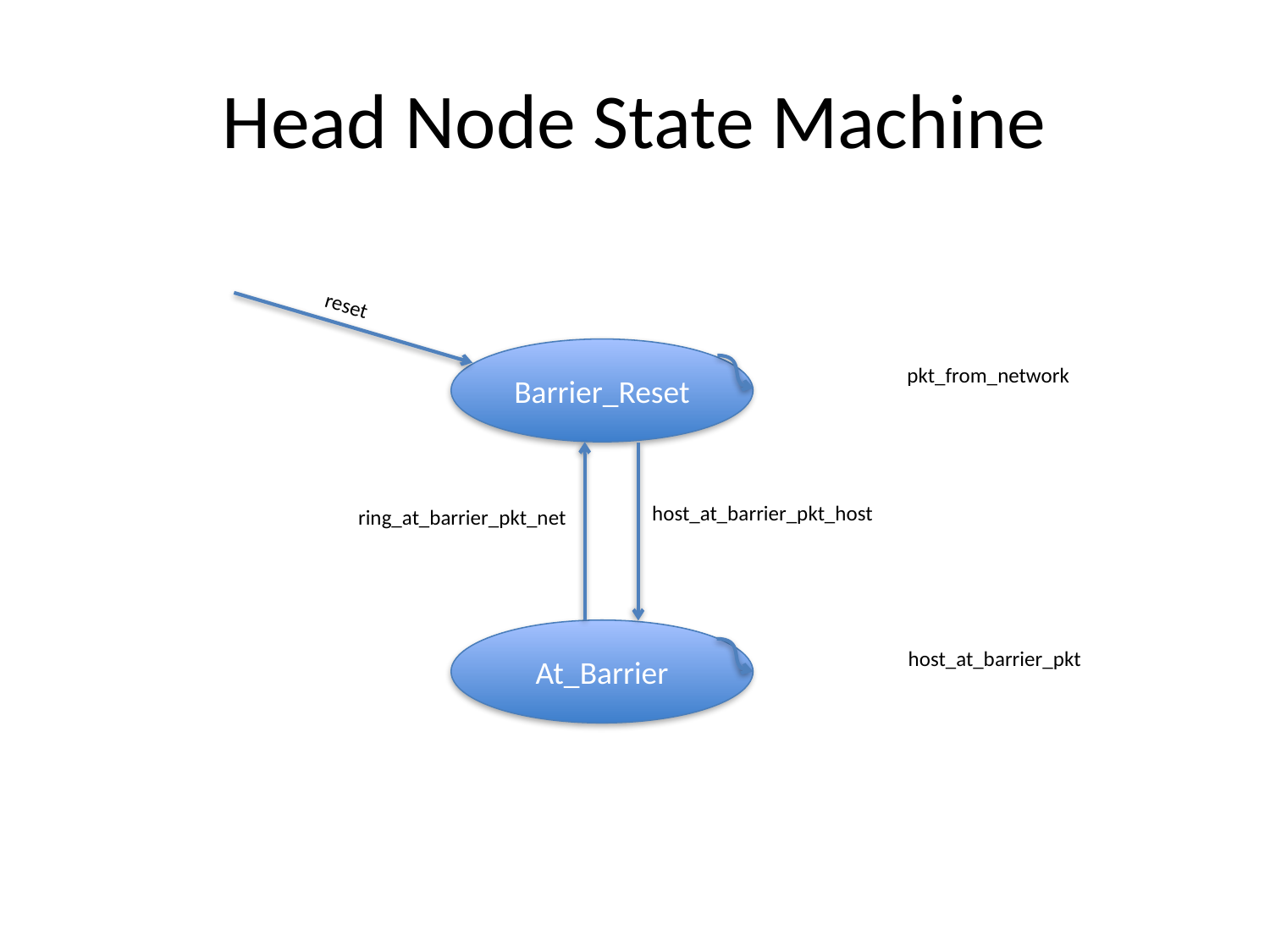

# Head Node State Machine
reset
Barrier_Reset
pkt_from_network
host_at_barrier_pkt_host
ring_at_barrier_pkt_net
At_Barrier
host_at_barrier_pkt